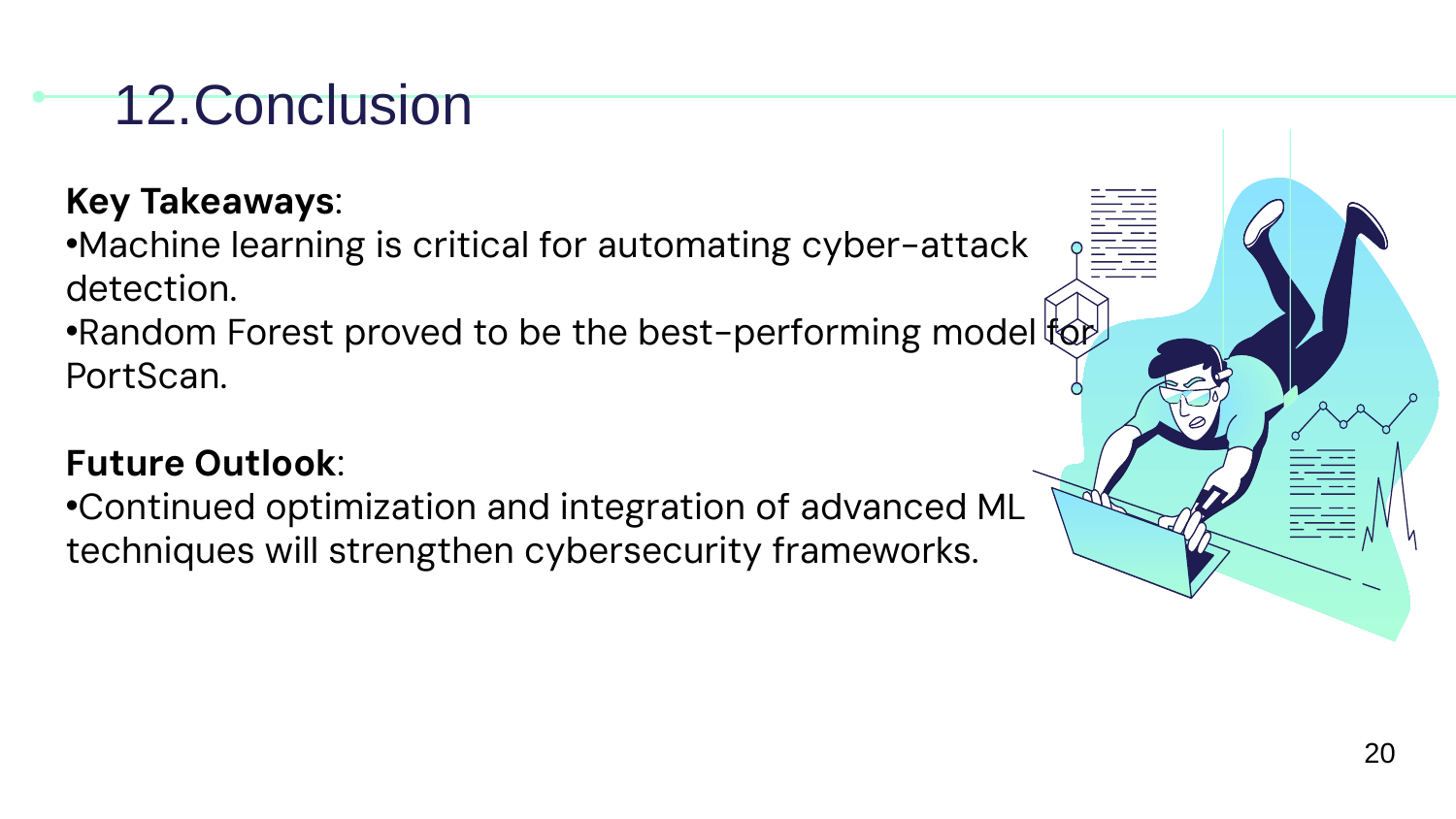

# 12.Conclusion

Key Takeaways:
Machine learning is critical for automating cyber-attack detection.
Random Forest proved to be the best-performing model for PortScan.

Future Outlook:
Continued optimization and integration of advanced ML techniques will strengthen cybersecurity frameworks.

20